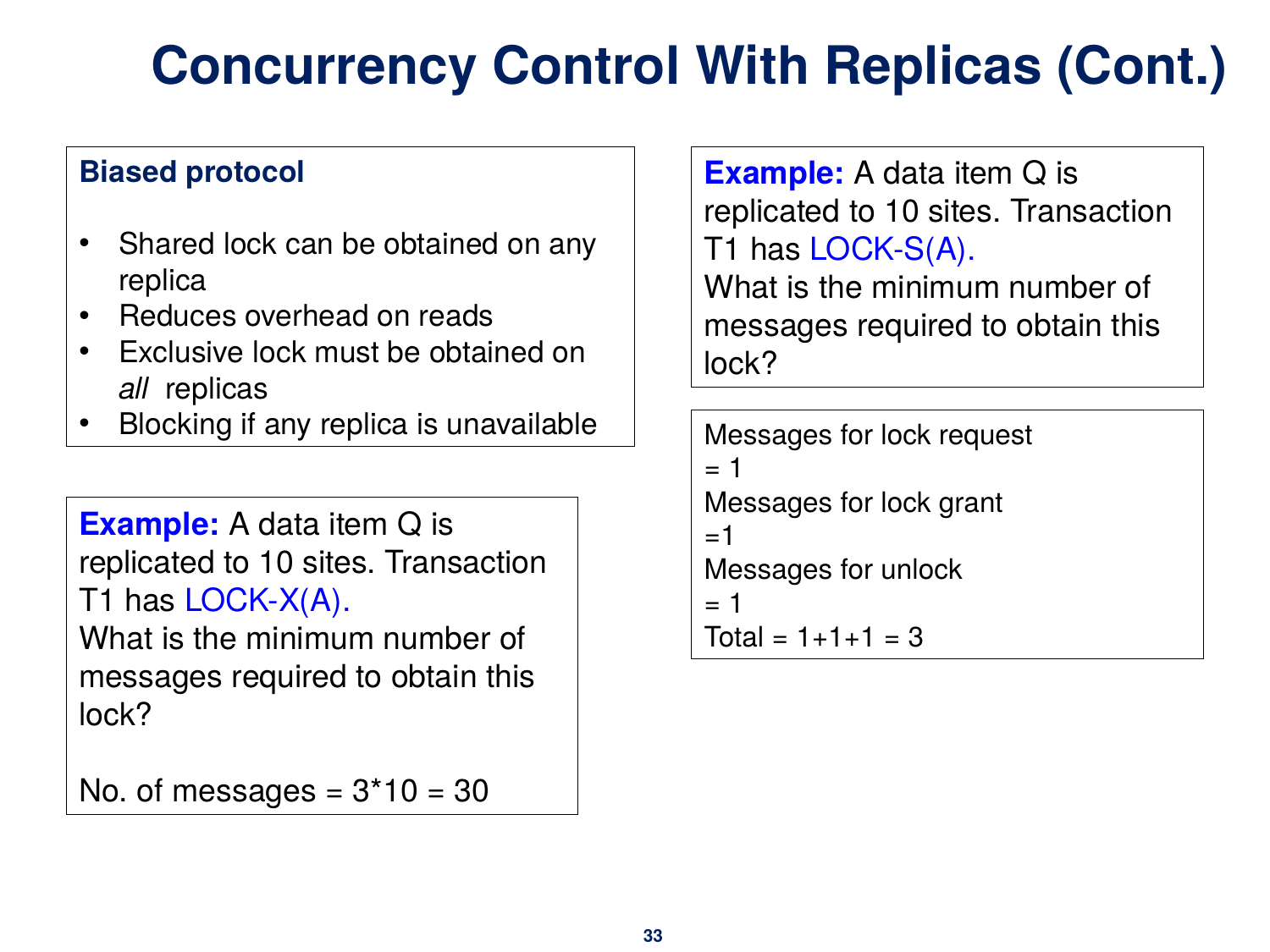

# Concurrency Control With Replicas (Cont.)
Biased protocol

Shared lock can be obtained on any replica
Reduces overhead on reads
Exclusive lock must be obtained on all  replicas
Blocking if any replica is unavailable
Example: A data item Q is replicated to 10 sites. Transaction T1 has LOCK-S(A).
What is the minimum number of messages required to obtain this lock?
Messages for lock request
= 1
Messages for lock grant
=1
Messages for unlock
= 1
Total = 1+1+1 = 3
Example: A data item Q is replicated to 10 sites. Transaction T1 has LOCK-X(A).
What is the minimum number of messages required to obtain this lock?

No. of messages = 3*10 = 30